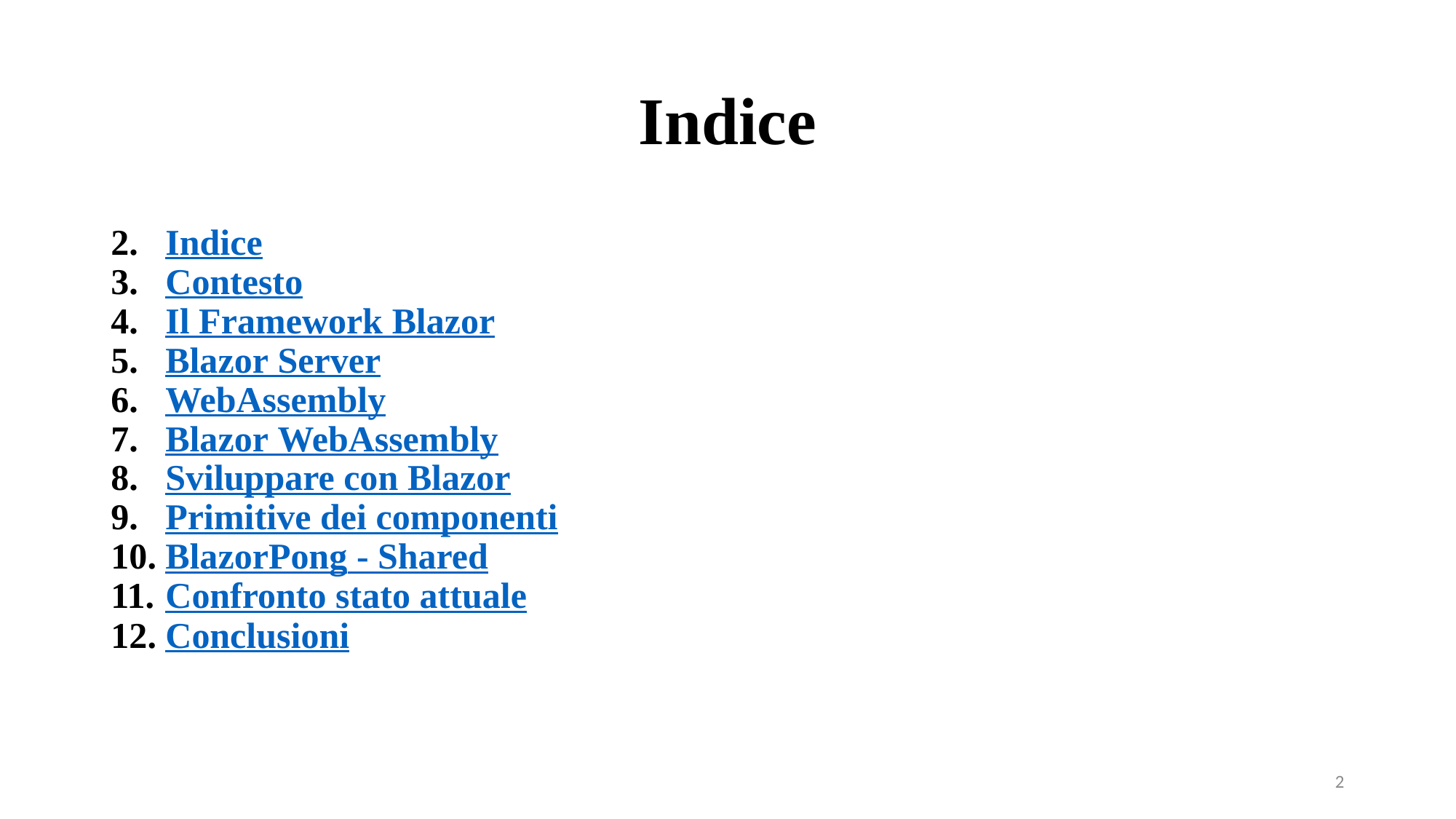

# Indice
Indice
Contesto
Il Framework Blazor
Blazor Server
WebAssembly
Blazor WebAssembly
Sviluppare con Blazor
Primitive dei componenti
BlazorPong - Shared
Confronto stato attuale
Conclusioni
2